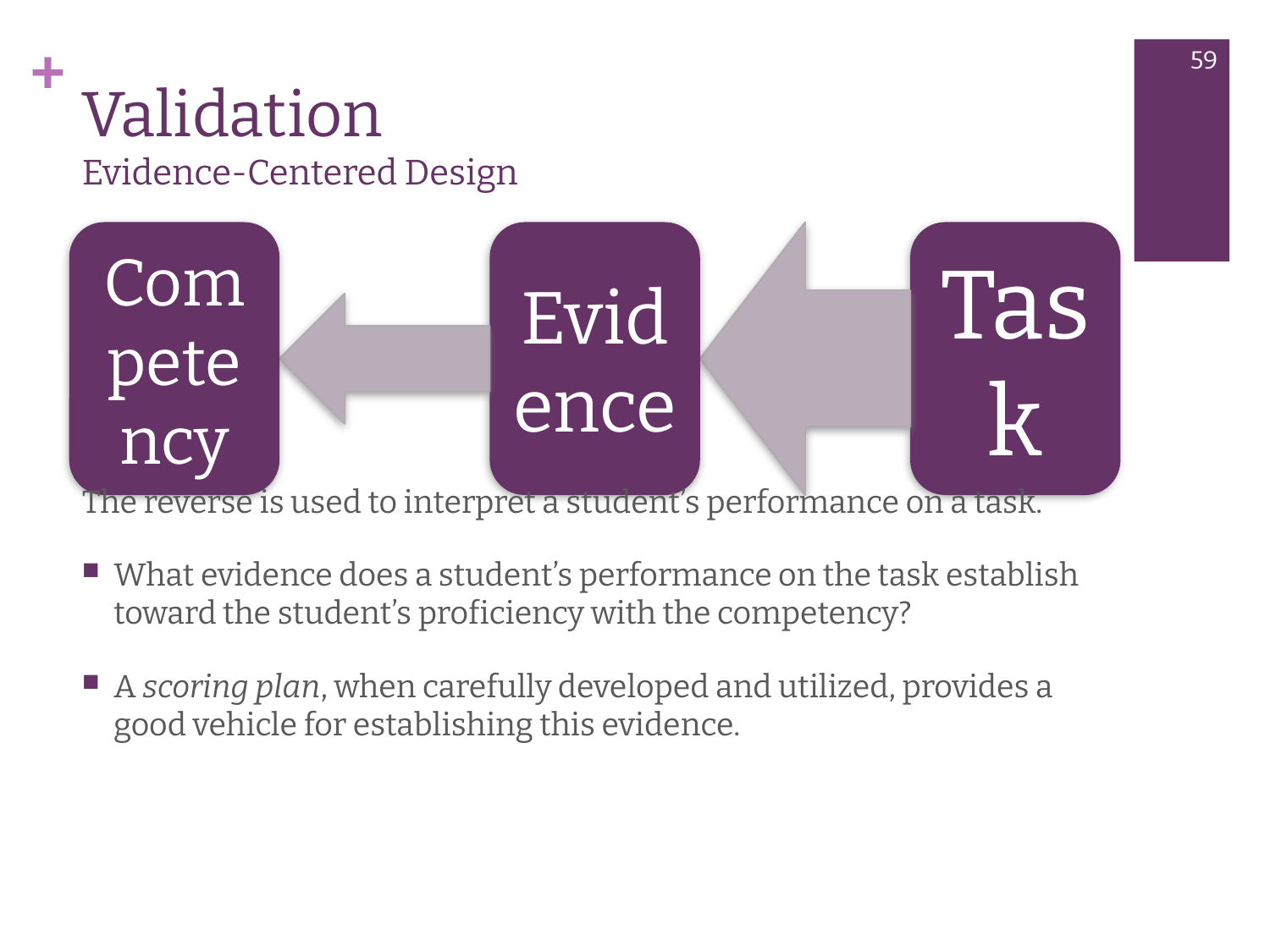

59
# Validation Evidence-Centered Design
Task
Evidence
Competency
The reverse is used to interpret a student’s performance on a task.
What evidence does a student’s performance on the task establish toward the student’s proficiency with the competency?
A scoring plan, when carefully developed and utilized, provides a good vehicle for establishing this evidence.